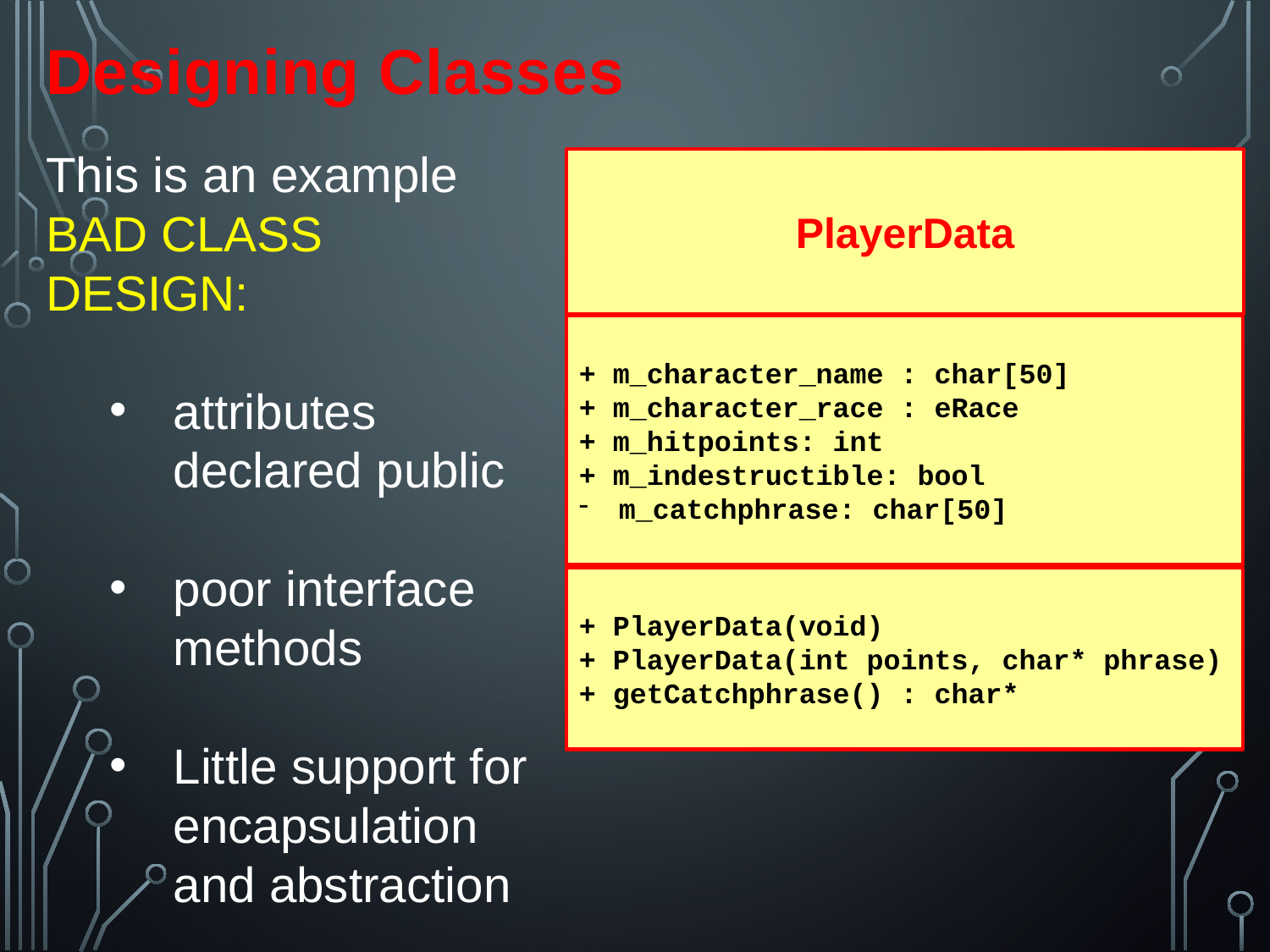

Designing Classes
This is an example
BAD CLASS DESIGN:

attributes declared public

poor interface methods

Little support for encapsulation and abstraction

PlayerData

+ m_character_name : char[50]
+ m_character_race : eRace
+ m_hitpoints: int
+ m_indestructible: bool
m_catchphrase: char[50]

+ PlayerData(void)
+ PlayerData(int points, char* phrase)
+ getCatchphrase() : char*